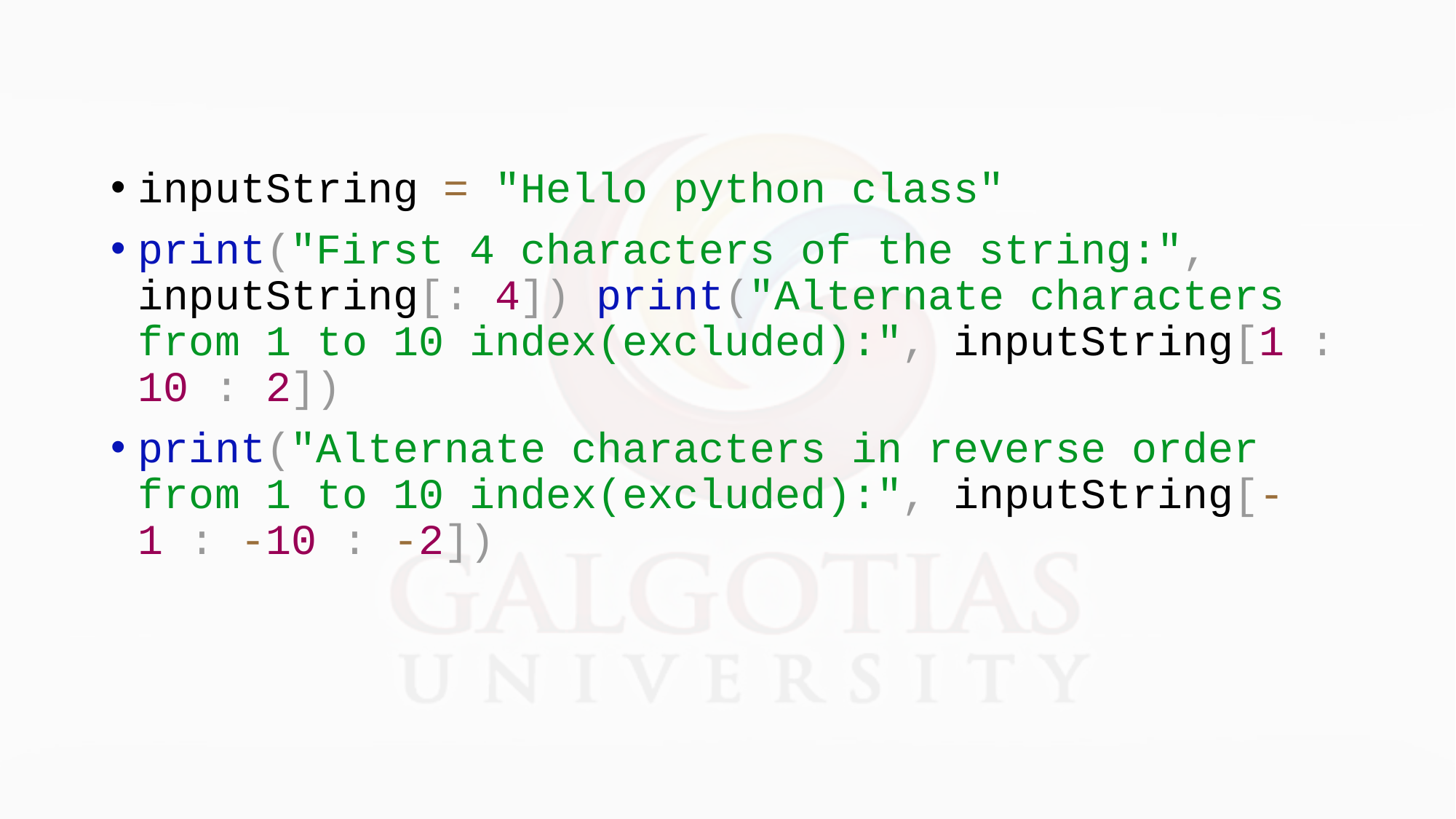

#
inputString = "Hello python class"
print("First 4 characters of the string:", inputString[: 4]) print("Alternate characters from 1 to 10 index(excluded):", inputString[1 : 10 : 2])
print("Alternate characters in reverse order from 1 to 10 index(excluded):", inputString[-1 : -10 : -2])